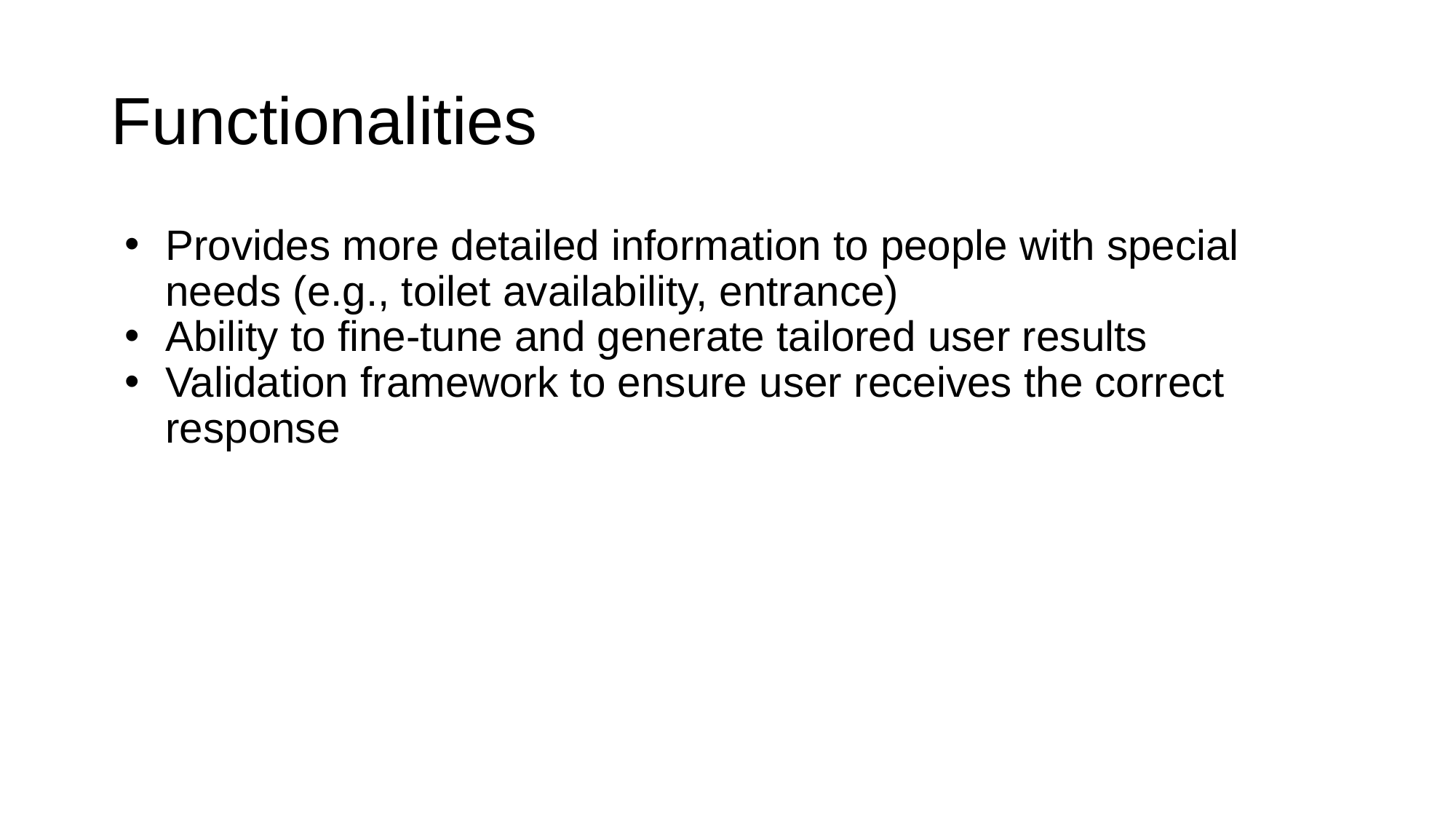

# Functionalities
Provides more detailed information to people with special needs (e.g., toilet availability, entrance)
Ability to fine-tune and generate tailored user results
Validation framework to ensure user receives the correct response